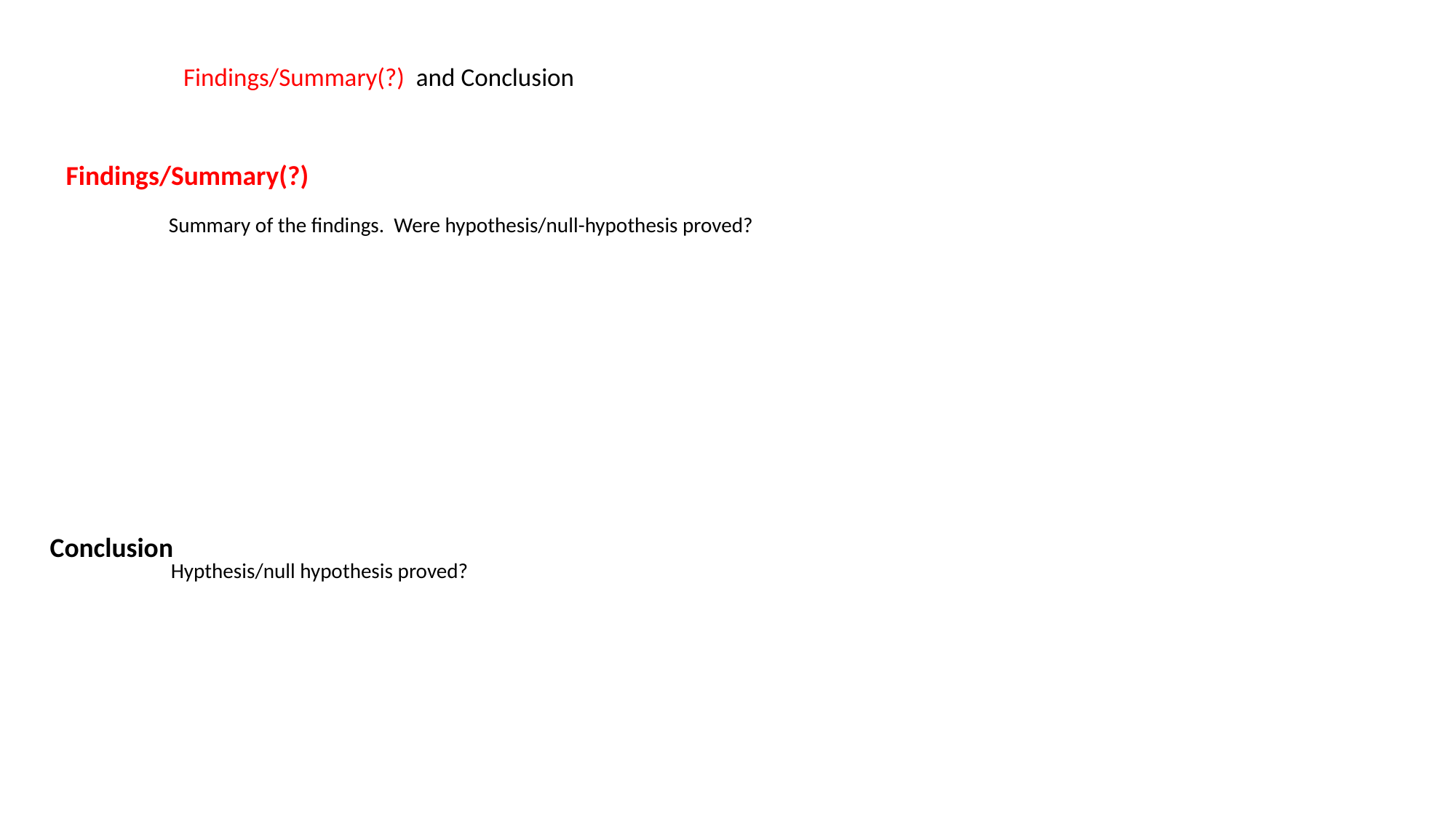

# Findings/Summary(?)  and Conclusion
Findings/Summary(?)
Summary of the findings.  Were hypothesis/null-hypothesis proved?
Conclusion
Hypthesis/null hypothesis proved?